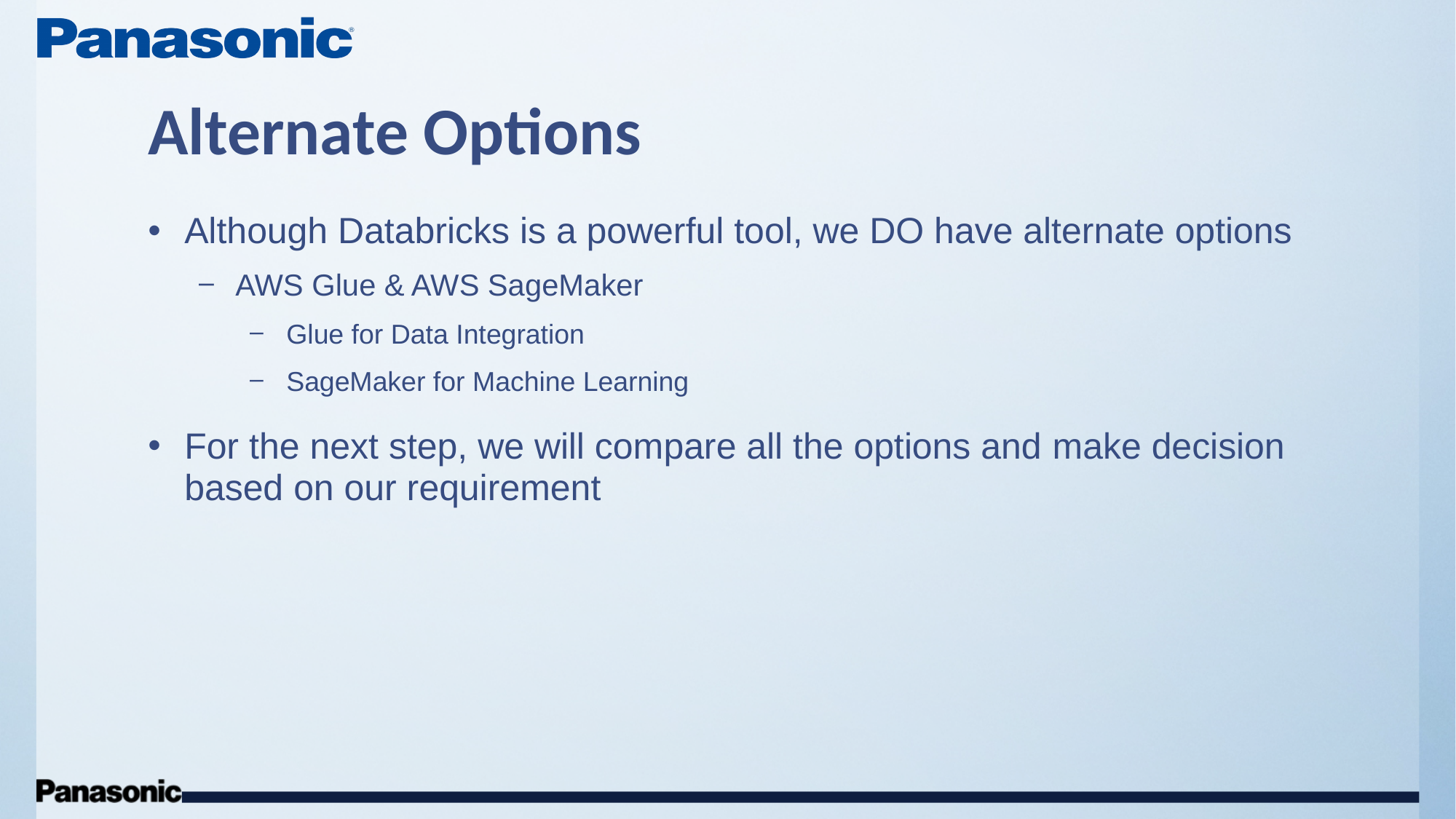

# Alternate Options
Although Databricks is a powerful tool, we DO have alternate options
AWS Glue & AWS SageMaker
Glue for Data Integration
SageMaker for Machine Learning
For the next step, we will compare all the options and make decision based on our requirement